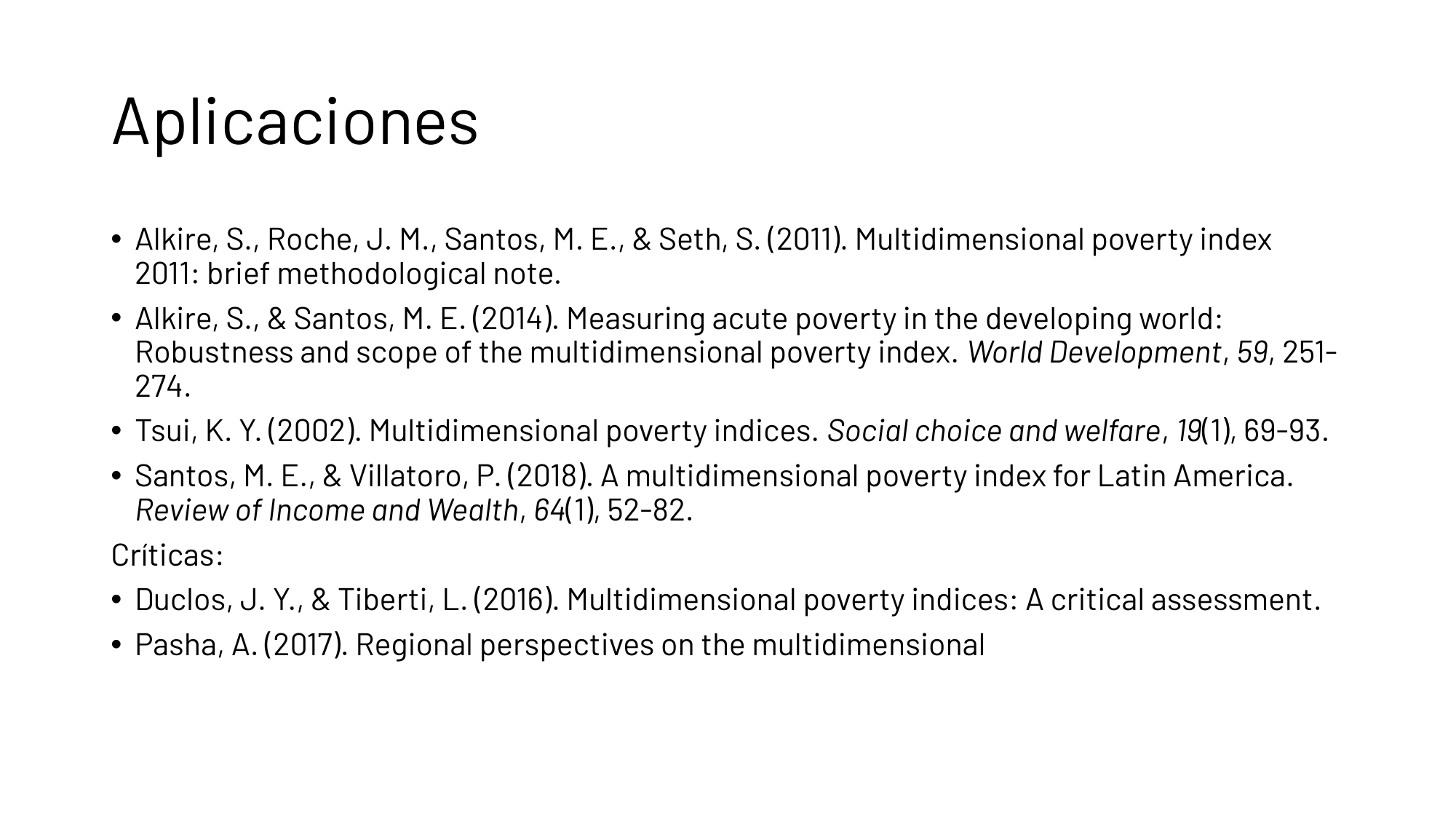

# Aplicaciones
Alkire, S., Roche, J. M., Santos, M. E., & Seth, S. (2011). Multidimensional poverty index 2011: brief methodological note.
Alkire, S., & Santos, M. E. (2014). Measuring acute poverty in the developing world: Robustness and scope of the multidimensional poverty index. World Development, 59, 251-274.
Tsui, K. Y. (2002). Multidimensional poverty indices. Social choice and welfare, 19(1), 69-93.
Santos, M. E., & Villatoro, P. (2018). A multidimensional poverty index for Latin America. Review of Income and Wealth, 64(1), 52-82.
Críticas:
Duclos, J. Y., & Tiberti, L. (2016). Multidimensional poverty indices: A critical assessment.
Pasha, A. (2017). Regional perspectives on the multidimensional